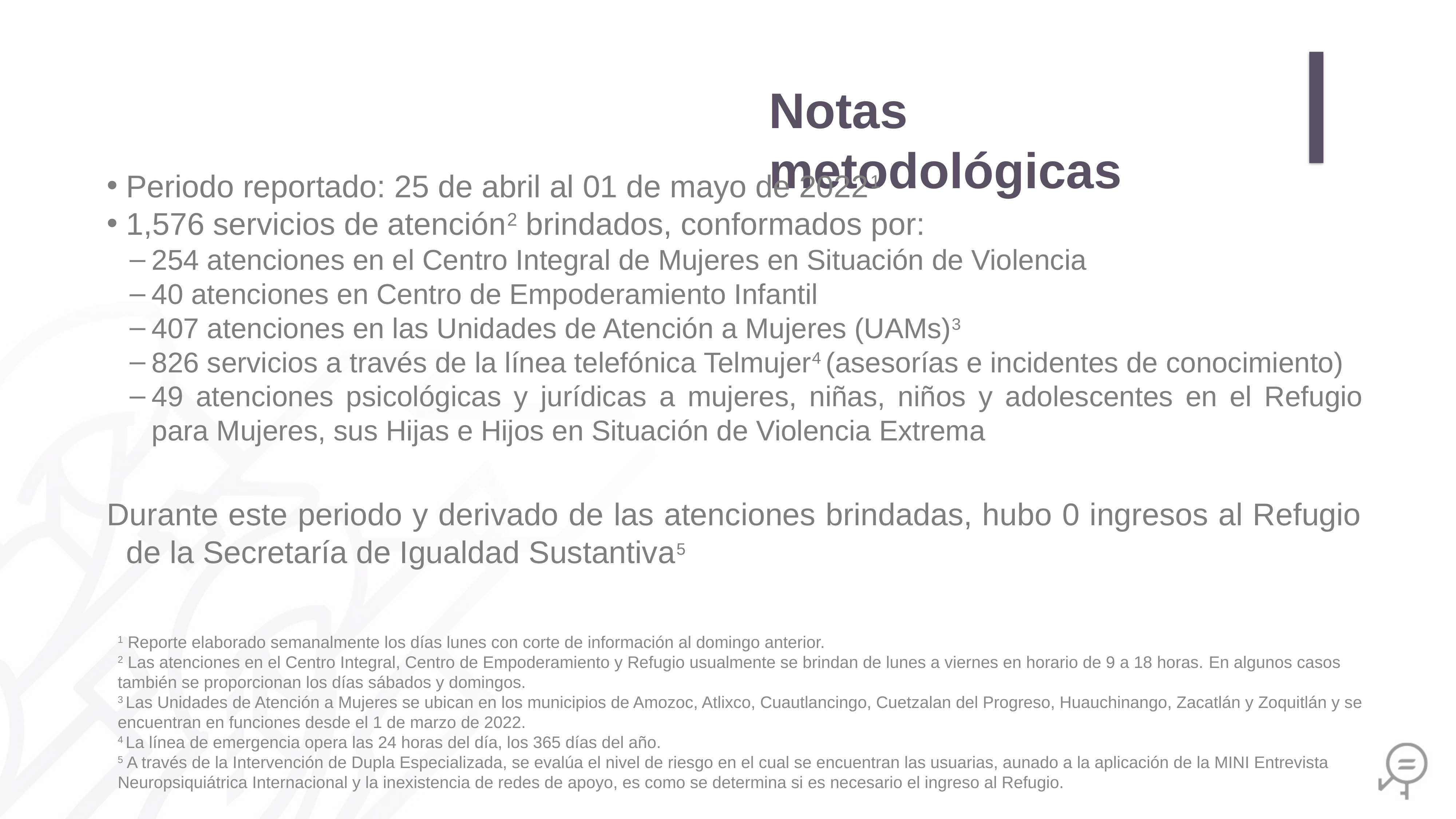

Notas metodológicas
Periodo reportado: 25 de abril al 01 de mayo de 20221
1,576 servicios de atención2 brindados, conformados por:
254 atenciones en el Centro Integral de Mujeres en Situación de Violencia
40 atenciones en Centro de Empoderamiento Infantil
407 atenciones en las Unidades de Atención a Mujeres (UAMs)3
826 servicios a través de la línea telefónica Telmujer4 (asesorías e incidentes de conocimiento)
49 atenciones psicológicas y jurídicas a mujeres, niñas, niños y adolescentes en el Refugio para Mujeres, sus Hijas e Hijos en Situación de Violencia Extrema

Durante este periodo y derivado de las atenciones brindadas, hubo 0 ingresos al Refugio de la Secretaría de Igualdad Sustantiva5
1 Reporte elaborado semanalmente los días lunes con corte de información al domingo anterior.
2 Las atenciones en el Centro Integral, Centro de Empoderamiento y Refugio usualmente se brindan de lunes a viernes en horario de 9 a 18 horas. En algunos casos también se proporcionan los días sábados y domingos.
3 Las Unidades de Atención a Mujeres se ubican en los municipios de Amozoc, Atlixco, Cuautlancingo, Cuetzalan del Progreso, Huauchinango, Zacatlán y Zoquitlán y se encuentran en funciones desde el 1 de marzo de 2022.
4 La línea de emergencia opera las 24 horas del día, los 365 días del año.
5 A través de la Intervención de Dupla Especializada, se evalúa el nivel de riesgo en el cual se encuentran las usuarias, aunado a la aplicación de la MINI Entrevista Neuropsiquiátrica Internacional y la inexistencia de redes de apoyo, es como se determina si es necesario el ingreso al Refugio.